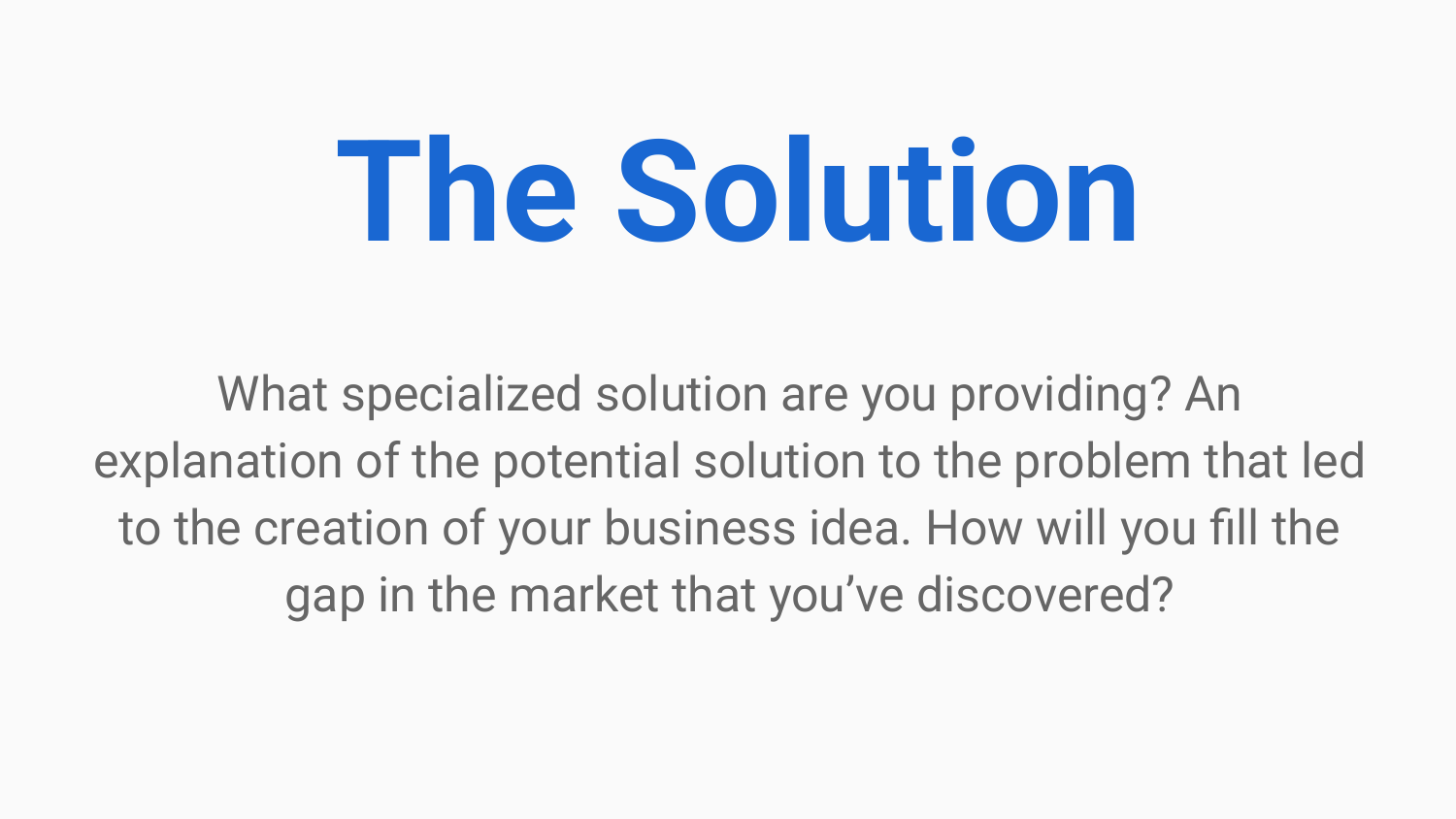

# The Solution
What specialized solution are you providing? An explanation of the potential solution to the problem that led to the creation of your business idea. How will you fill the gap in the market that you’ve discovered?